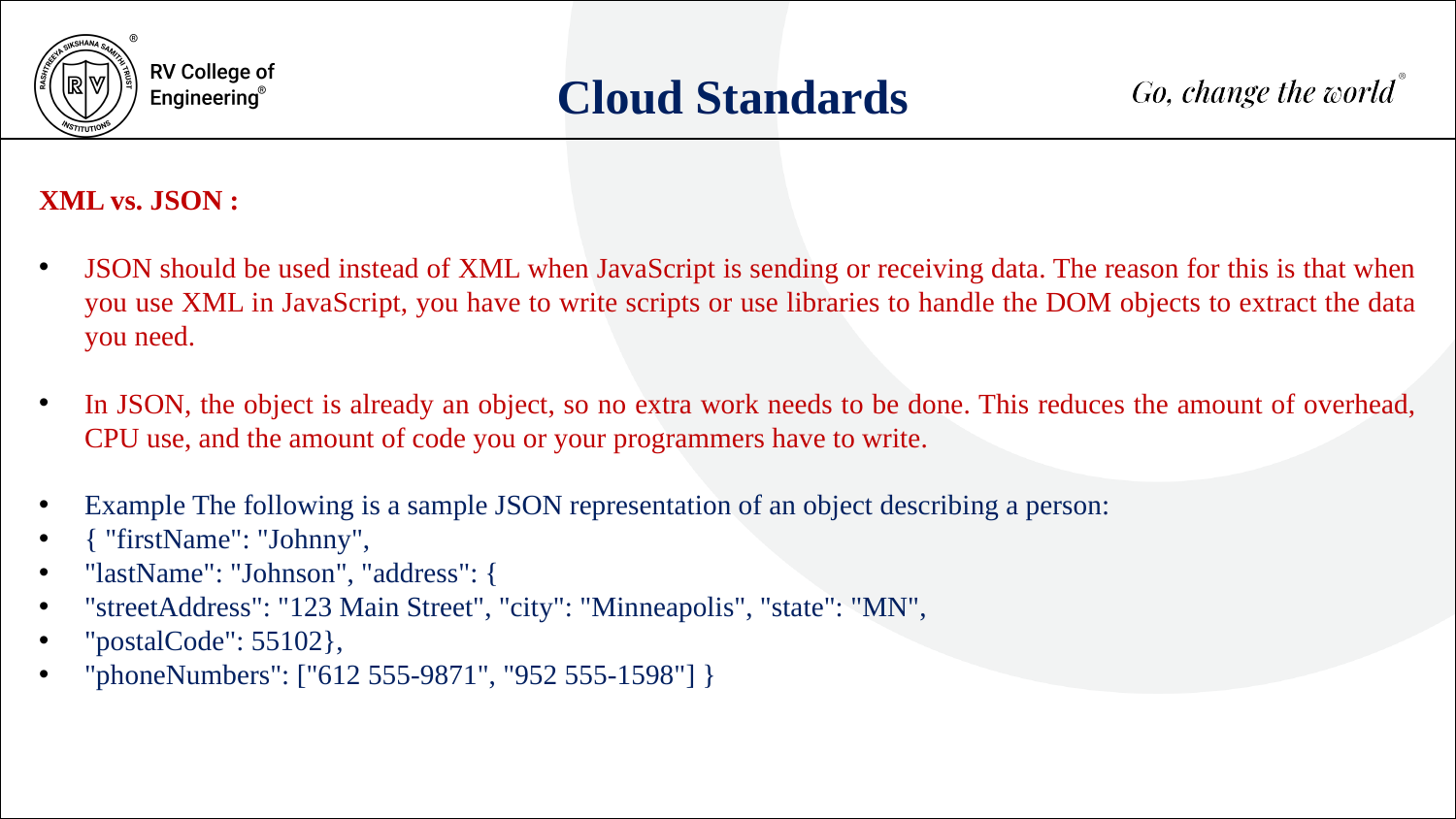

Cloud Standards

XML vs. JSON :

JSON should be used instead of XML when JavaScript is sending or receiving data. The reason for this is that when you use XML in JavaScript, you have to write scripts or use libraries to handle the DOM objects to extract the data you need.

In JSON, the object is already an object, so no extra work needs to be done. This reduces the amount of overhead, CPU use, and the amount of code you or your programmers have to write.

Example The following is a sample JSON representation of an object describing a person:
{ "firstName": "Johnny",
"lastName": "Johnson", "address": {
"streetAddress": "123 Main Street", "city": "Minneapolis", "state": "MN",
"postalCode": 55102},
"phoneNumbers": ["612 555-9871", "952 555-1598"] }